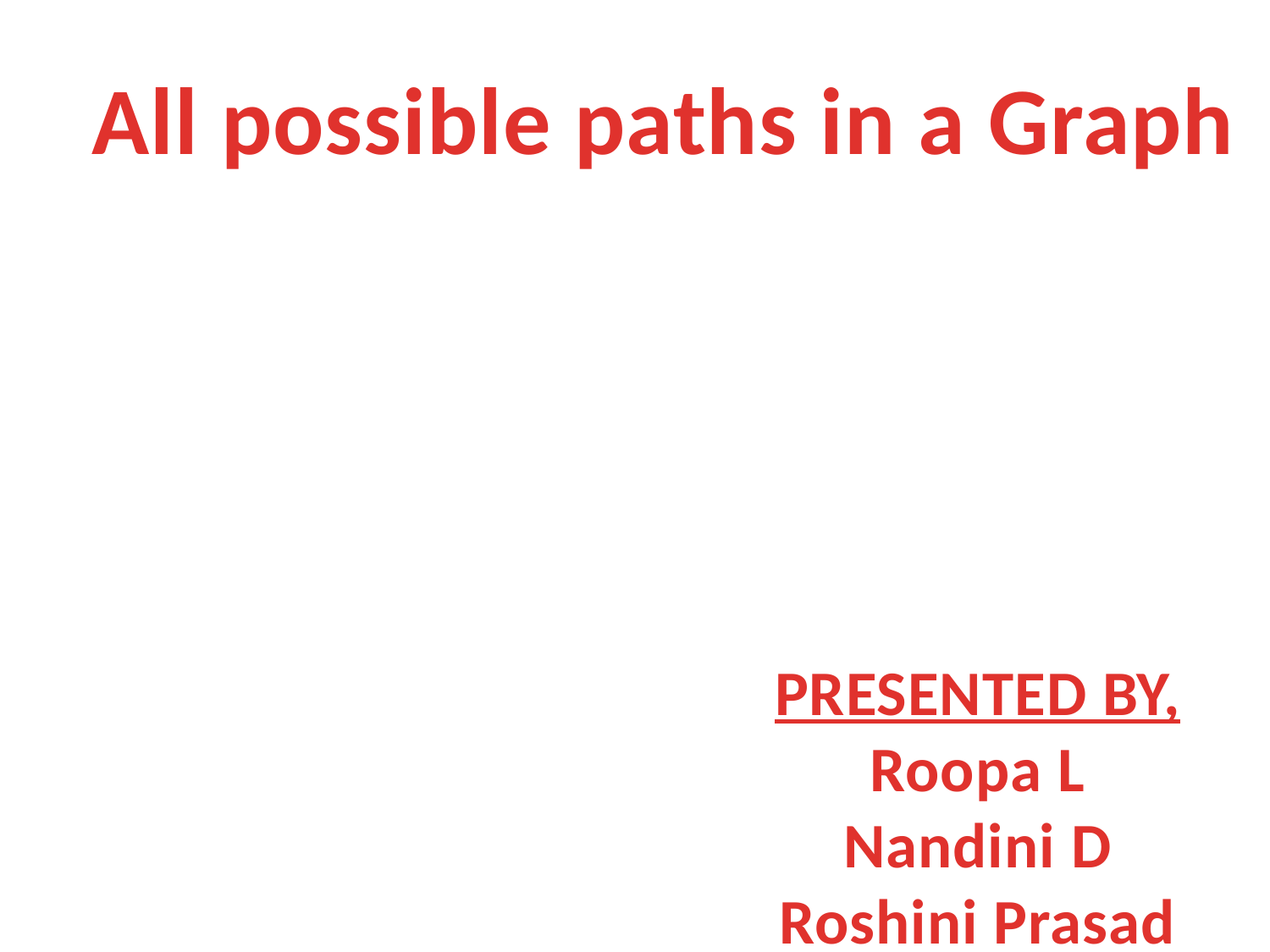

All possible paths in a Graph

PRESENTED BY,
Roopa L
Nandini D
Roshini Prasad